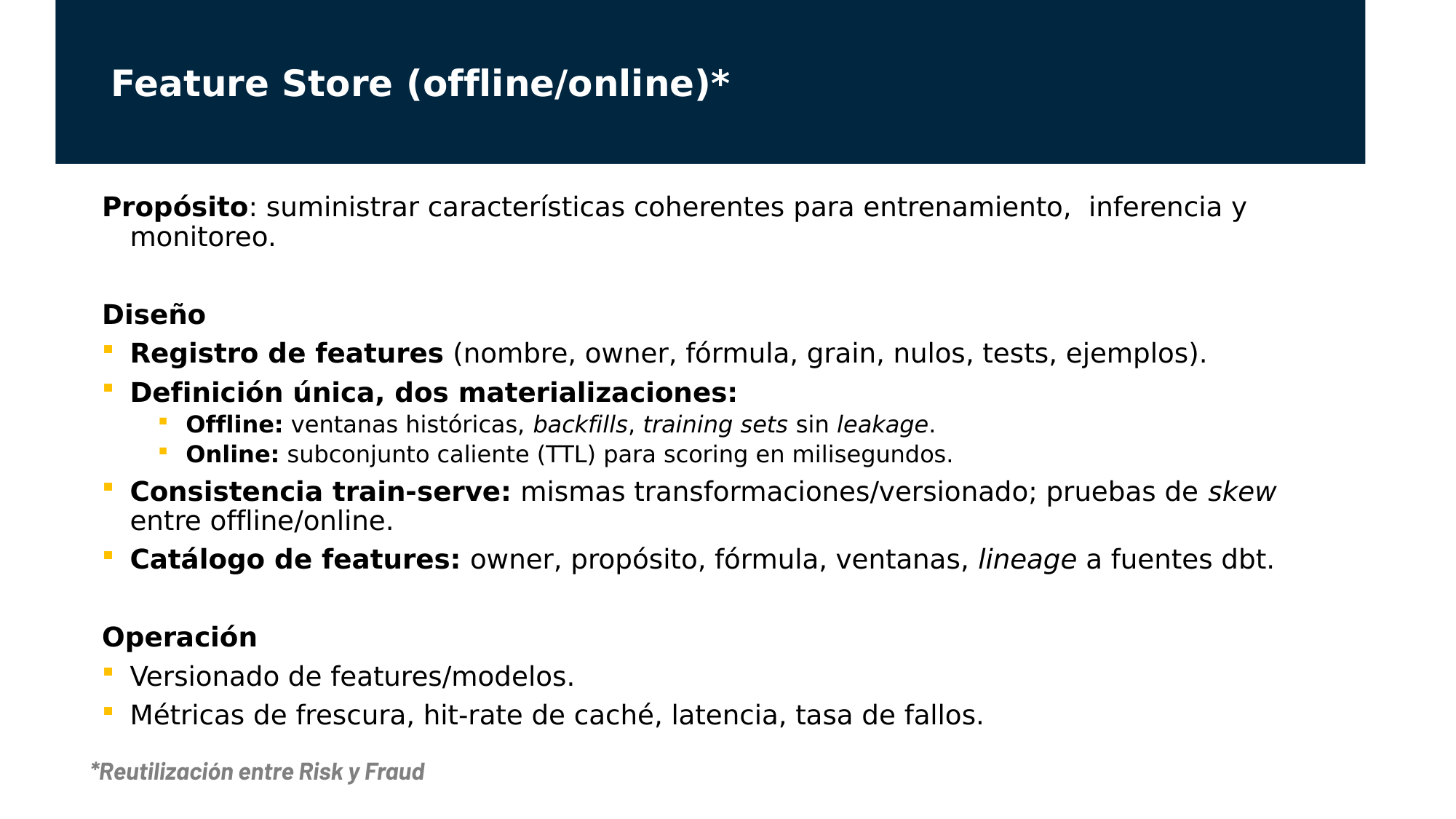

# Feature Store (offline/online)*
Propósito: suministrar características coherentes para entrenamiento,  inferencia y monitoreo.

Diseño
Registro de features (nombre, owner, fórmula, grain, nulos, tests, ejemplos).
Definición única, dos materializaciones:
Offline: ventanas históricas, backfills, training sets sin leakage.
Online: subconjunto caliente (TTL) para scoring en milisegundos.
Consistencia train-serve: mismas transformaciones/versionado; pruebas de skew entre offline/online.
Catálogo de features: owner, propósito, fórmula, ventanas, lineage a fuentes dbt.

Operación
Versionado de features/modelos.
Métricas de frescura, hit-rate de caché, latencia, tasa de fallos.

*Reutilización entre Risk y Fraud